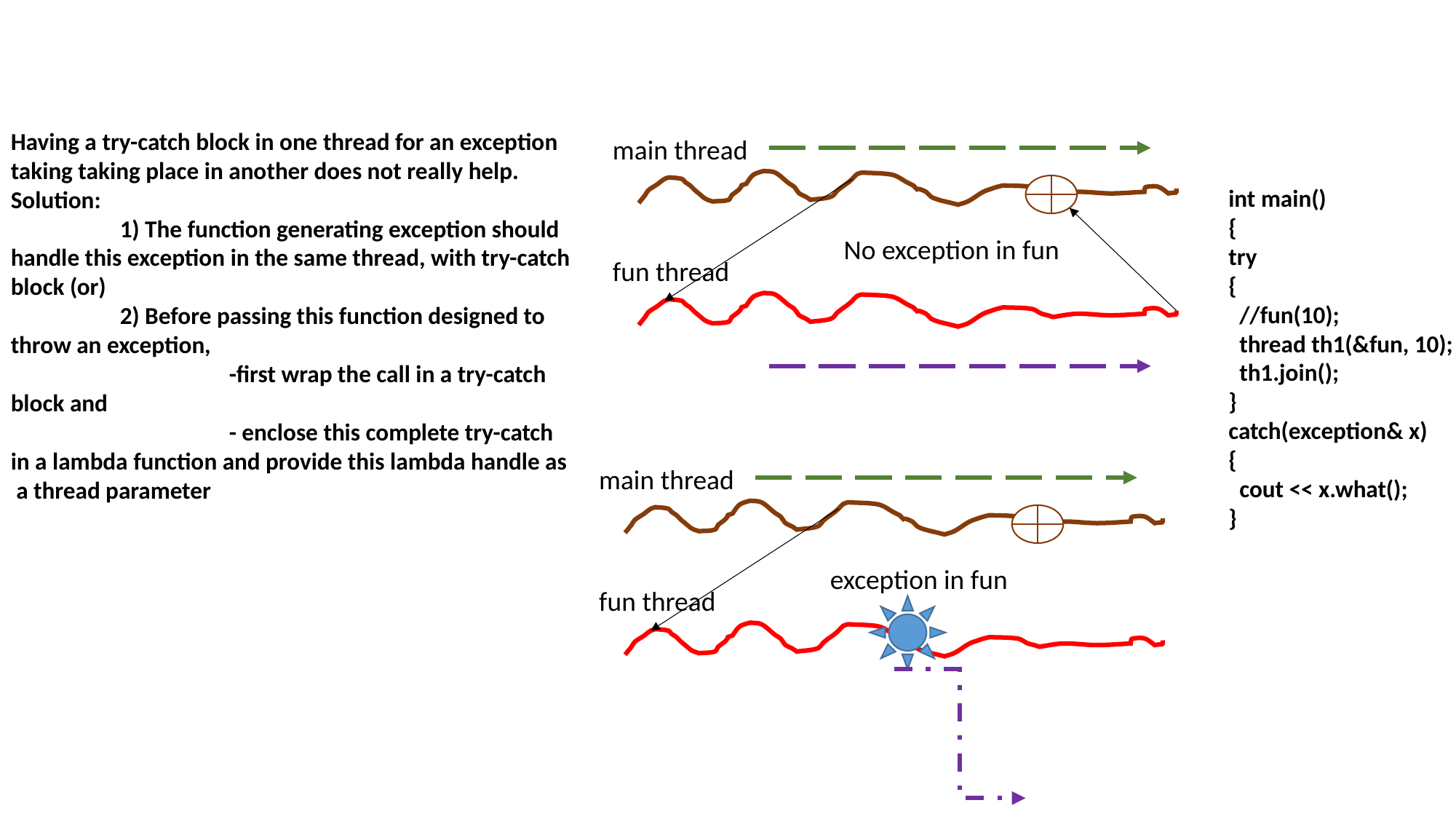

Having a try-catch block in one thread for an exception taking taking place in another does not really help.
Solution:
	1) The function generating exception should handle this exception in the same thread, with try-catch block (or)
	2) Before passing this function designed to throw an exception,
		-first wrap the call in a try-catch block and
		- enclose this complete try-catch in a lambda function and provide this lambda handle as  a thread parameter
main thread

int main()
{
try
{
  //fun(10);
  thread th1(&fun, 10);
  th1.join();
}
catch(exception& x)
{
  cout << x.what();
}
No exception in fun
fun thread

main thread

exception in fun
fun thread